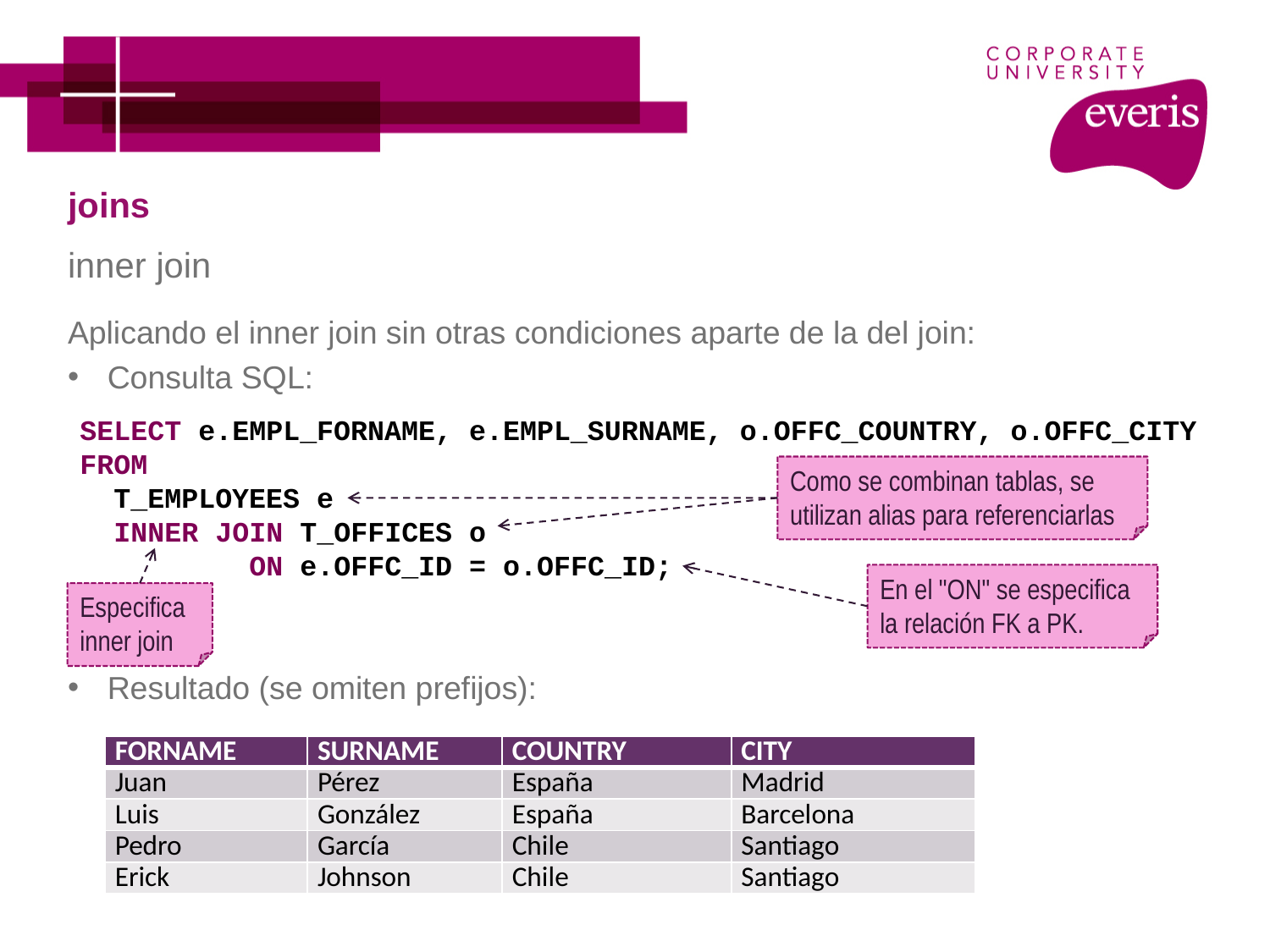

# joins
inner join
Aplicando el inner join sin otras condiciones aparte de la del join:
Consulta SQL:

Resultado (se omiten prefijos):
SELECT e.EMPL_FORNAME, e.EMPL_SURNAME, o.OFFC_COUNTRY, o.OFFC_CITY
FROM
  T_EMPLOYEES e
  INNER JOIN T_OFFICES o
          ON e.OFFC_ID = o.OFFC_ID;
Como se combinan tablas, se utilizan alias para referenciarlas
En el "ON" se especifica la relación FK a PK.
Especifica inner join
| FORNAME | SURNAME | COUNTRY | CITY |
| --- | --- | --- | --- |
| Juan | Pérez | España | Madrid |
| Luis | González | España | Barcelona |
| Pedro | García | Chile | Santiago |
| Erick | Johnson | Chile | Santiago |